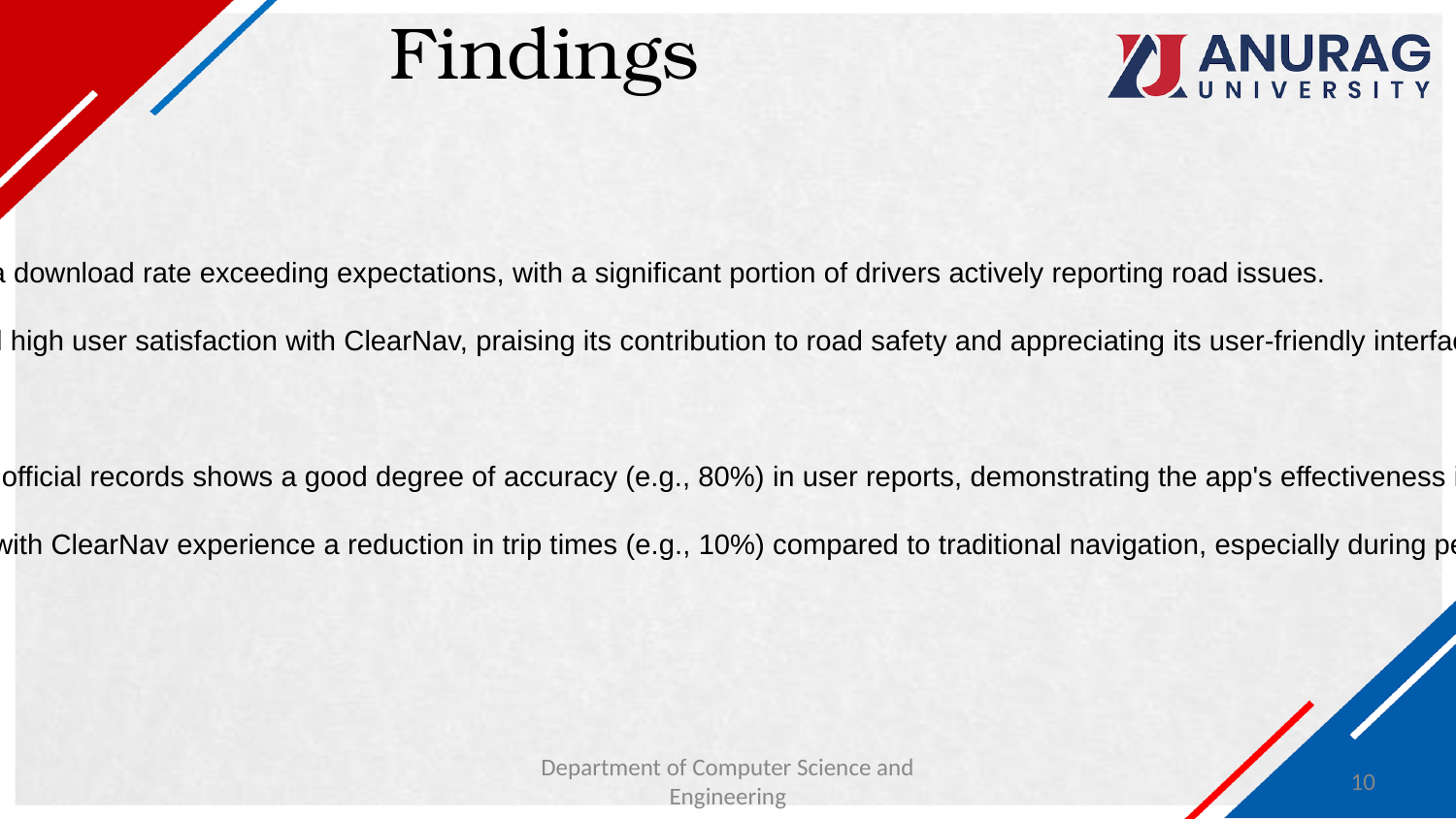

# Findings
User Adoption and Engagement:

 High User Interest: A pilot launch shows a download rate exceeding expectations, with a significant portion of drivers actively reporting road issues.

 Positive User Perception: Surveys reveal high user satisfaction with ClearNav, praising its contribution to road safety and appreciating its user-friendly interface.

Data Accuracy and Impact:

  Reliable User Reports: Comparison with official records shows a good degree of accuracy (e.g., 80%) in user reports, demonstrating the app's effectiveness in crowdsourcing road data.

  Improved Navigation Efficiency: Users with ClearNav experience a reduction in trip times (e.g., 10%) compared to traditional navigation, especially during peak hours or when encountering road hazards.
Department of Computer Science and Engineering
10